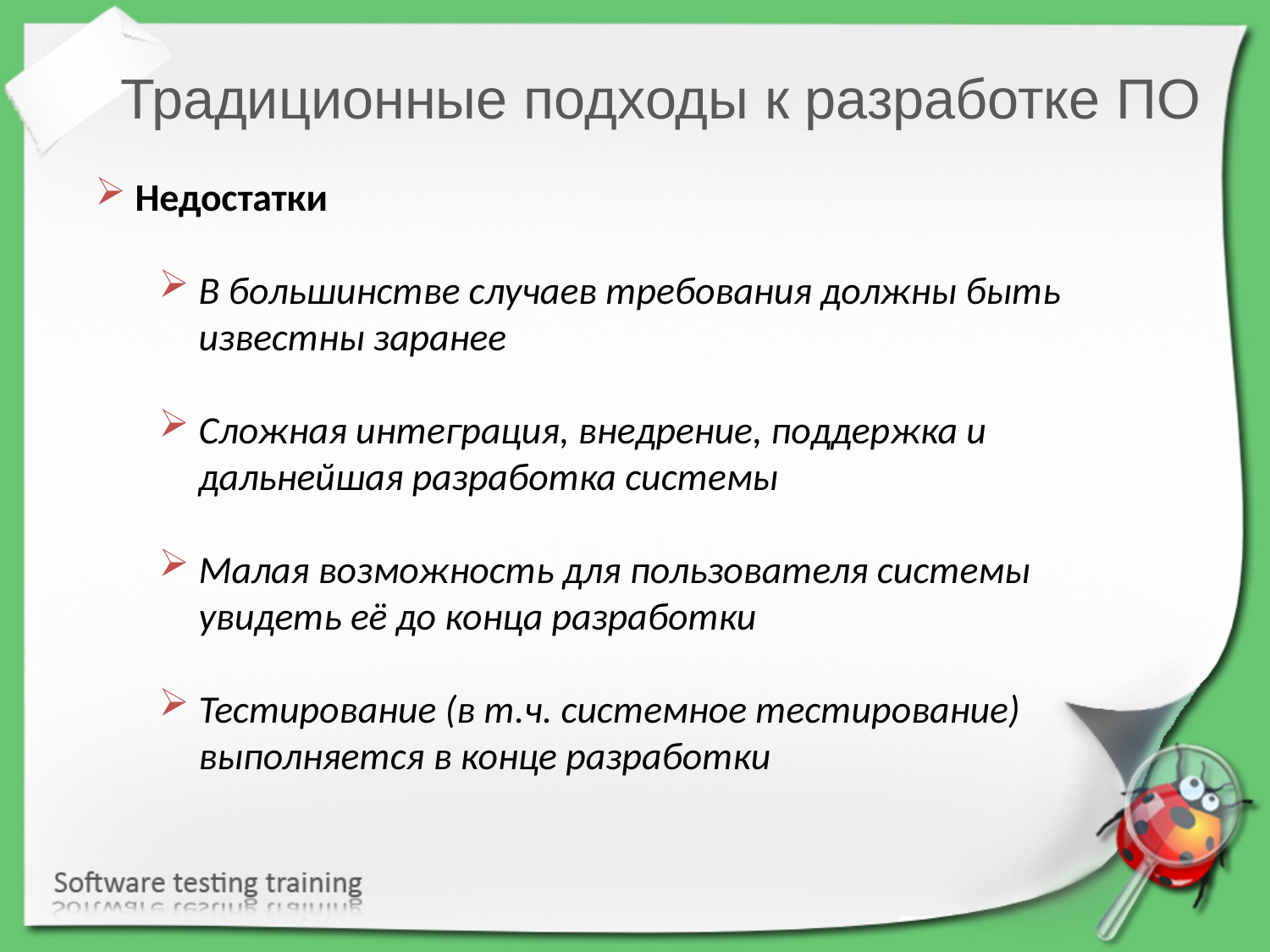

Традиционные подходы к разработке ПО
Недостатки

В большинстве случаев требования должны быть известны заранее

Сложная интеграция, внедрение, поддержка и дальнейшая разработка системы

Малая возможность для пользователя системы увидеть её до конца разработки

Тестирование (в т.ч. системное тестирование) выполняется в конце разработки